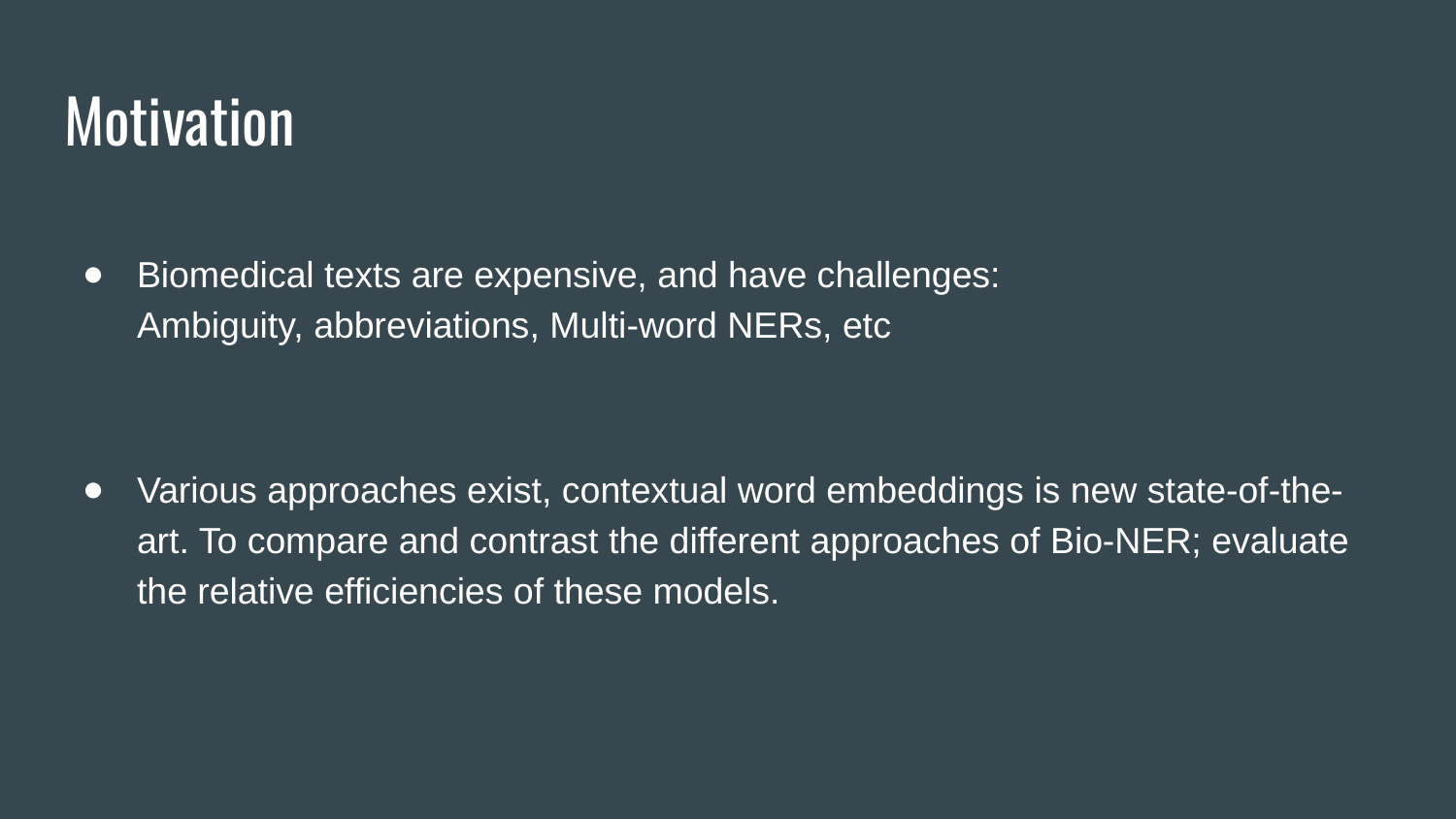

# Motivation
Biomedical texts are expensive, and have challenges:
Ambiguity, abbreviations, Multi-word NERs, etc

Various approaches exist, contextual word embeddings is new state-of-the-art. To compare and contrast the different approaches of Bio-NER; evaluate the relative efficiencies of these models.